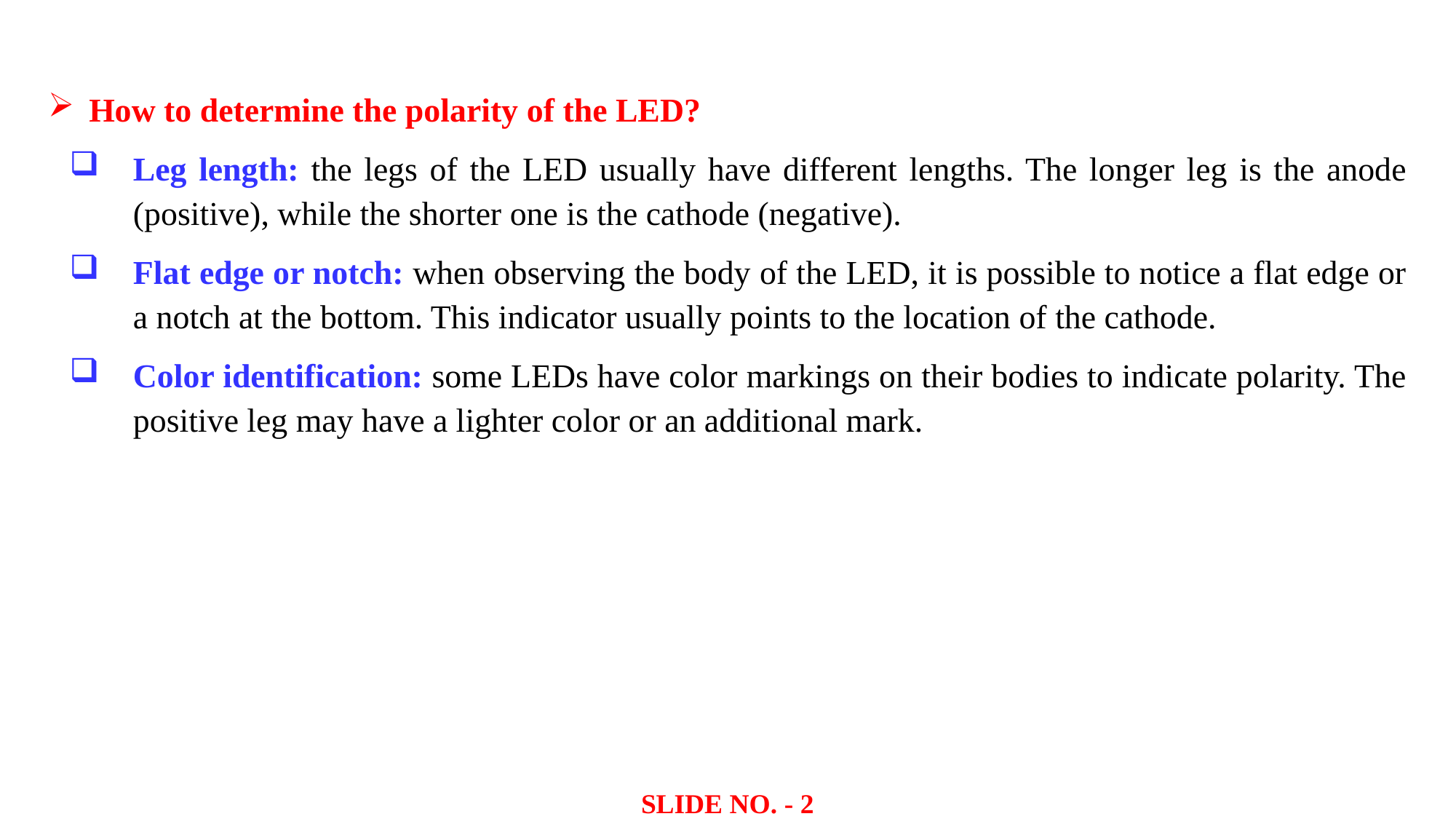

How to determine the polarity of the LED?
Leg length: the legs of the LED usually have different lengths. The longer leg is the anode (positive), while the shorter one is the cathode (negative).
Flat edge or notch: when observing the body of the LED, it is possible to notice a flat edge or a notch at the bottom. This indicator usually points to the location of the cathode.
Color identification: some LEDs have color markings on their bodies to indicate polarity. The positive leg may have a lighter color or an additional mark.
SLIDE NO. - 2